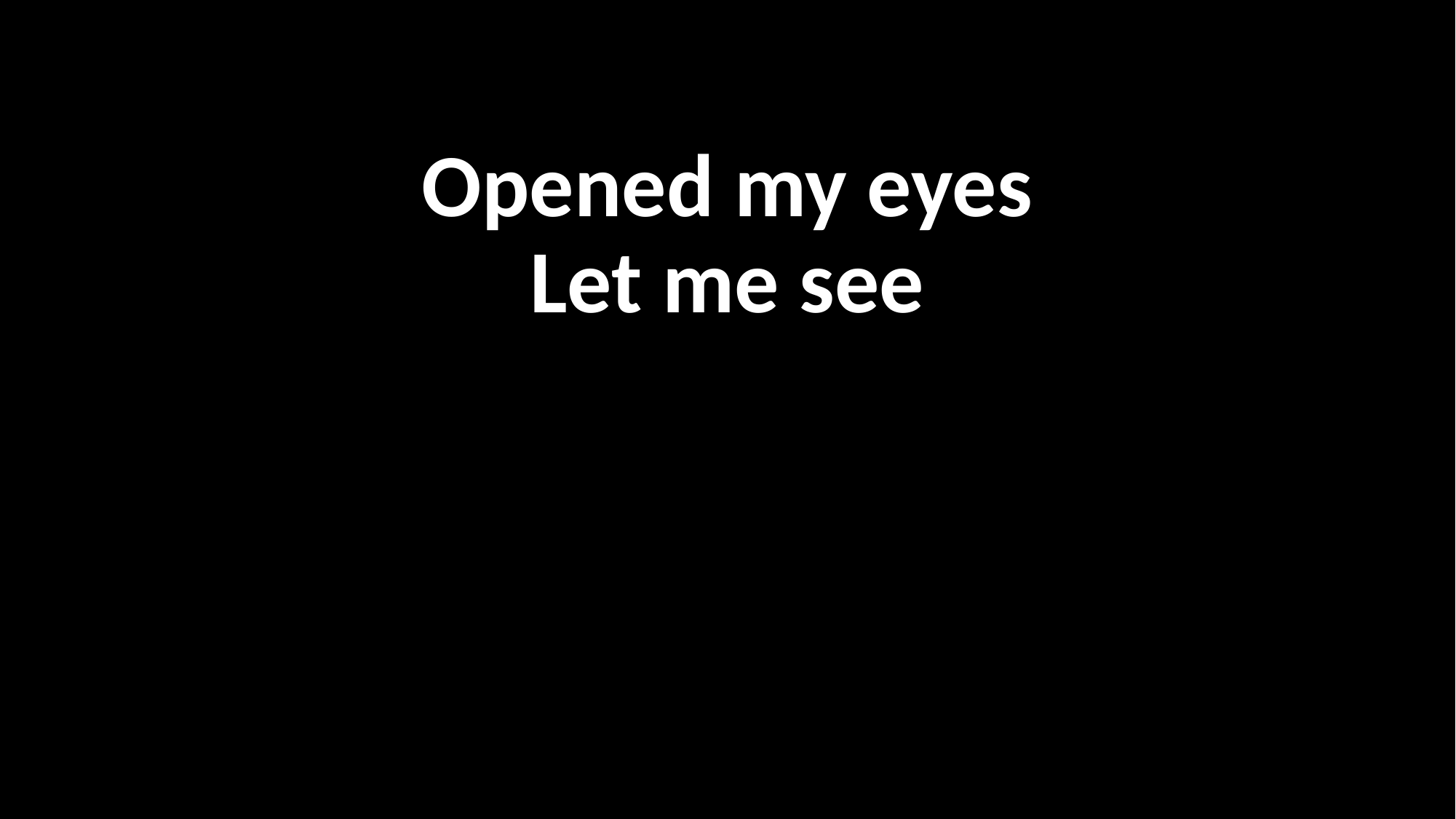

Opened my eyes
Let me see
#